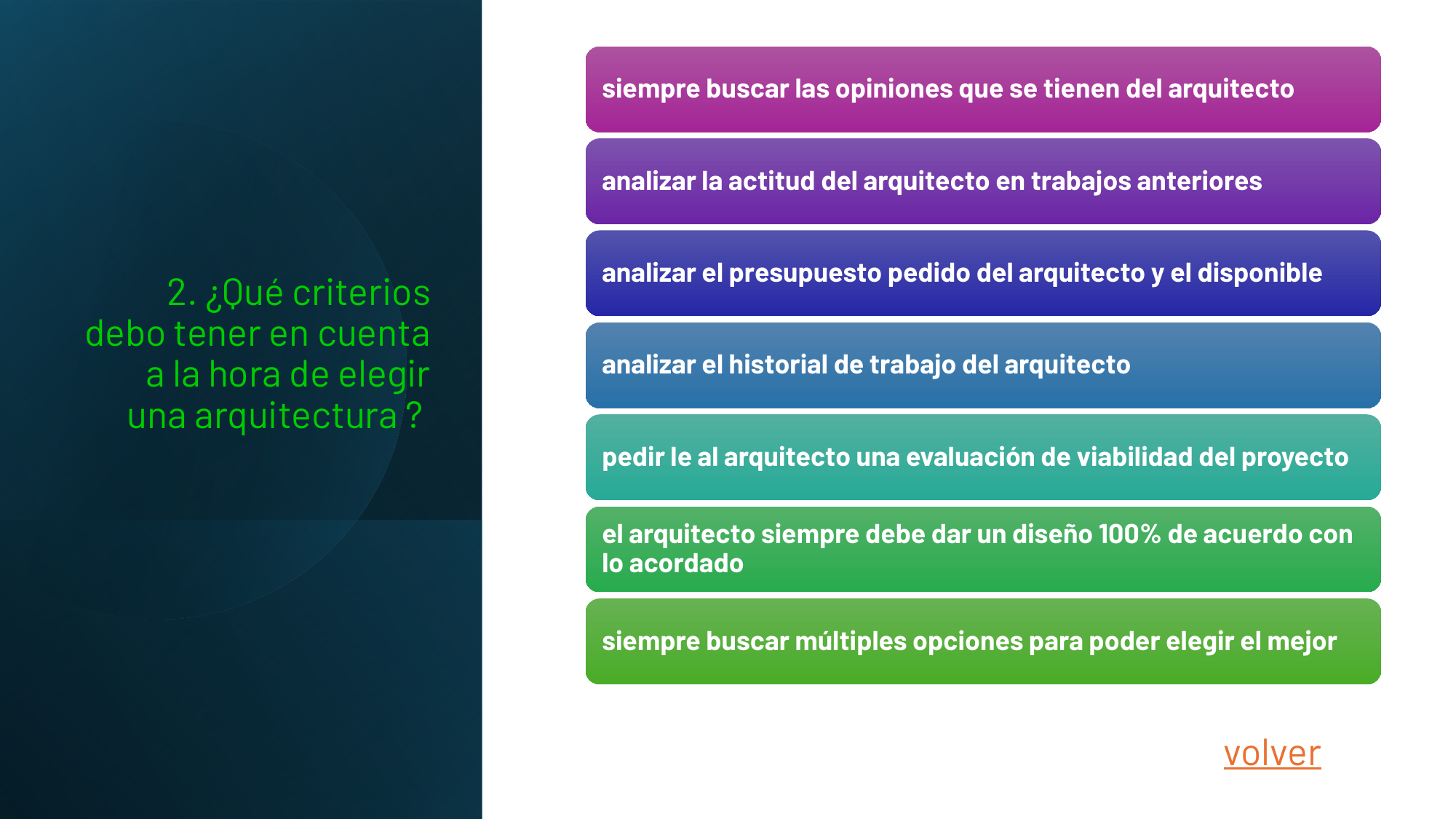

siempre buscar las opiniones que se tienen del arquitecto
analizar la actitud del arquitecto en trabajos anteriores
analizar el presupuesto pedido del arquitecto y el disponible
analizar el historial de trabajo del arquitecto
pedir le al arquitecto una evaluación de viabilidad del proyecto
el arquitecto siempre debe dar un diseño 100% de acuerdo con lo acordado
siempre buscar múltiples opciones para poder elegir el mejor

# 2. ¿Qué criterios debo tener en cuenta a la hora de elegir una arquitectura ?

volver